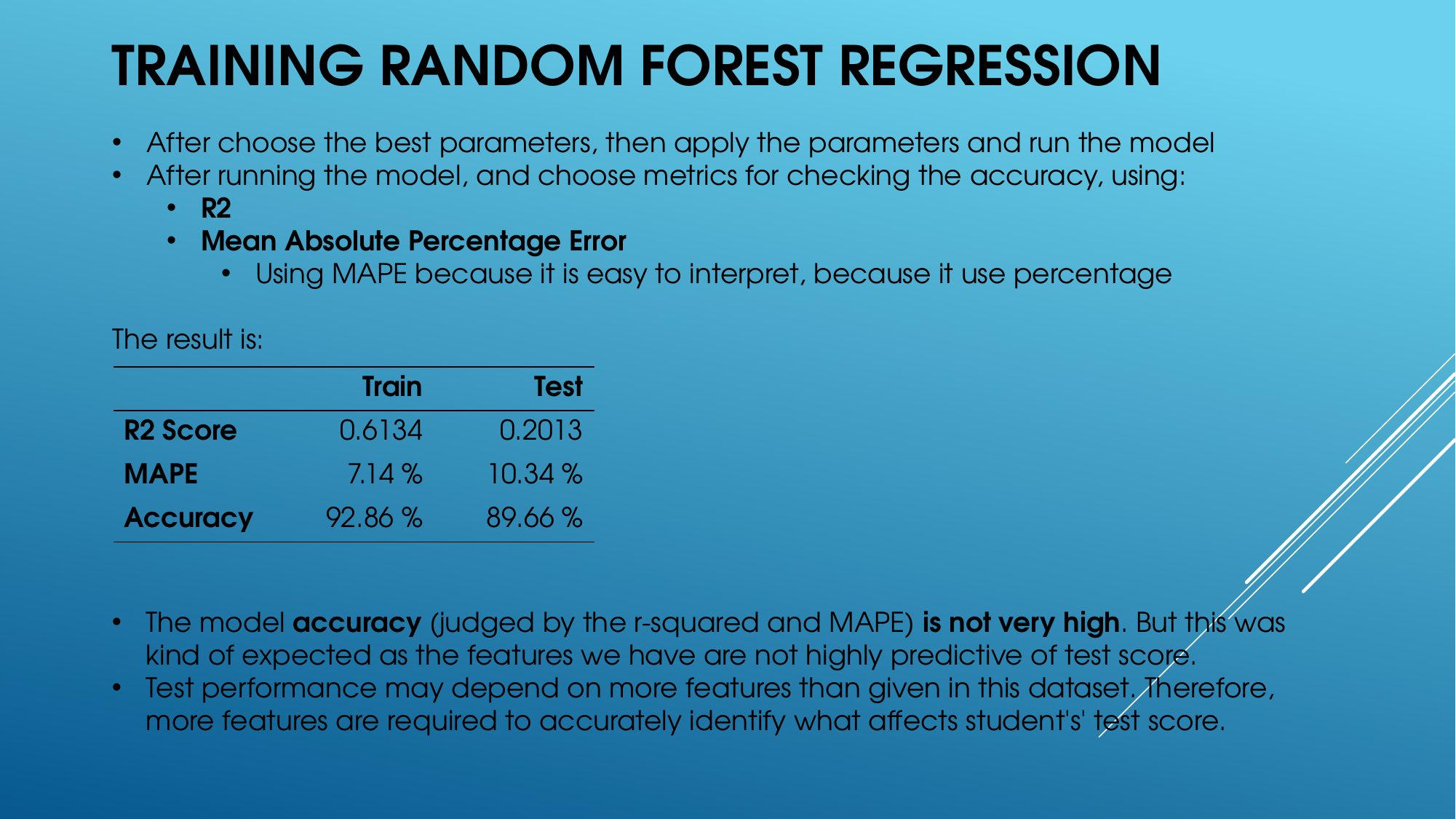

TRAINING RANDOM FOREST REGRESSION
After choose the best parameters, then apply the parameters and run the model
After running the model, and choose metrics for checking the accuracy, using:
R2
Mean Absolute Percentage Error
Using MAPE because it is easy to interpret, because it use percentage

The result is:
|  | Train | Test |
| --- | --- | --- |
| R2 Score | 0.6134 | 0.2013 |
| MAPE | 7.14 % | 10.34 % |
| Accuracy | 92.86 % | 89.66 % |
The model accuracy (judged by the r-squared and MAPE) is not very high. But this was kind of expected as the features we have are not highly predictive of test score.
Test performance may depend on more features than given in this dataset. Therefore, more features are required to accurately identify what affects student's' test score.